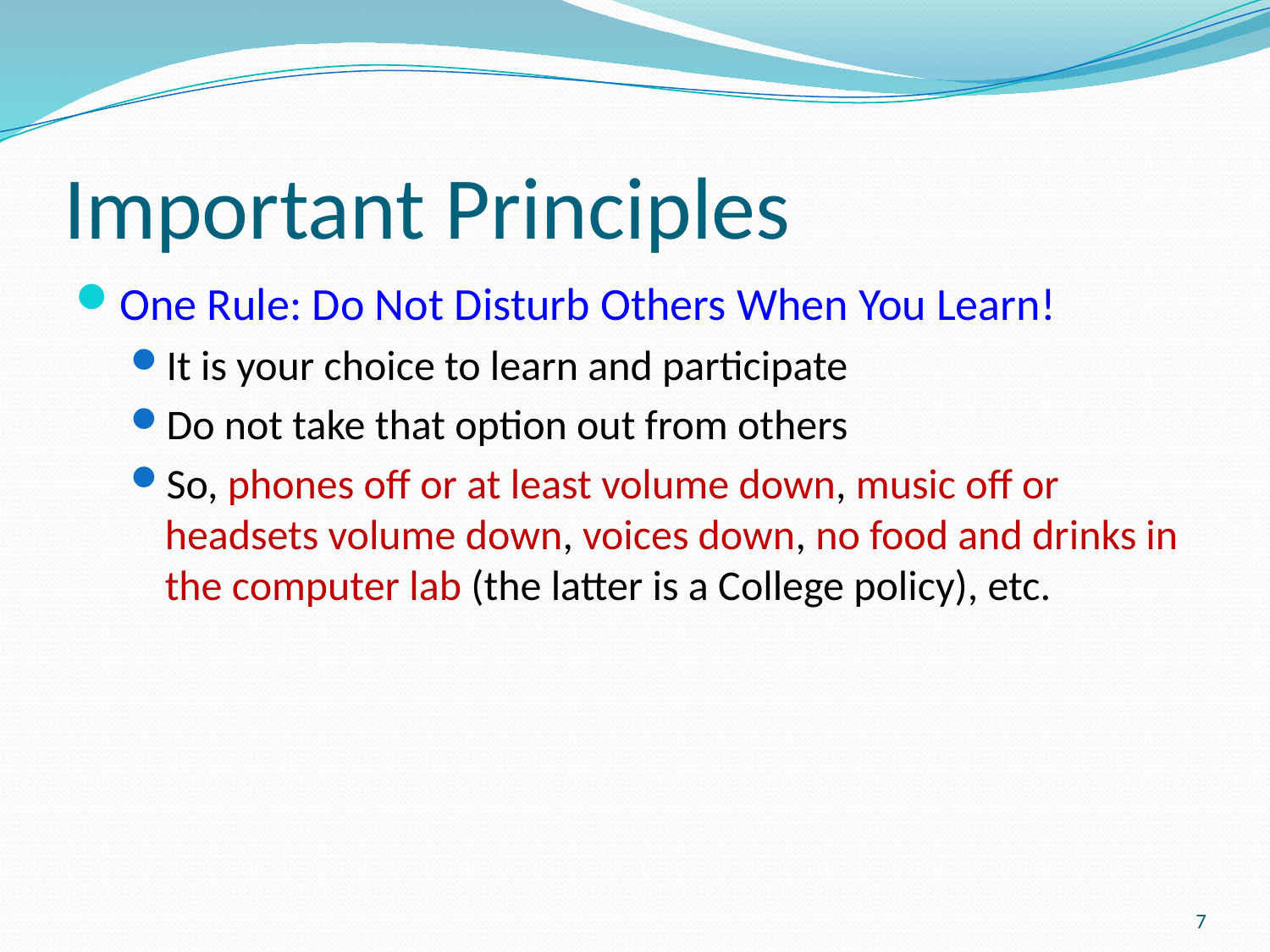

# Important Principles
One Rule: Do Not Disturb Others When You Learn!
It is your choice to learn and participate
Do not take that option out from others
So, phones off or at least volume down, music off or headsets volume down, voices down, no food and drinks in the computer lab (the latter is a College policy), etc.
7